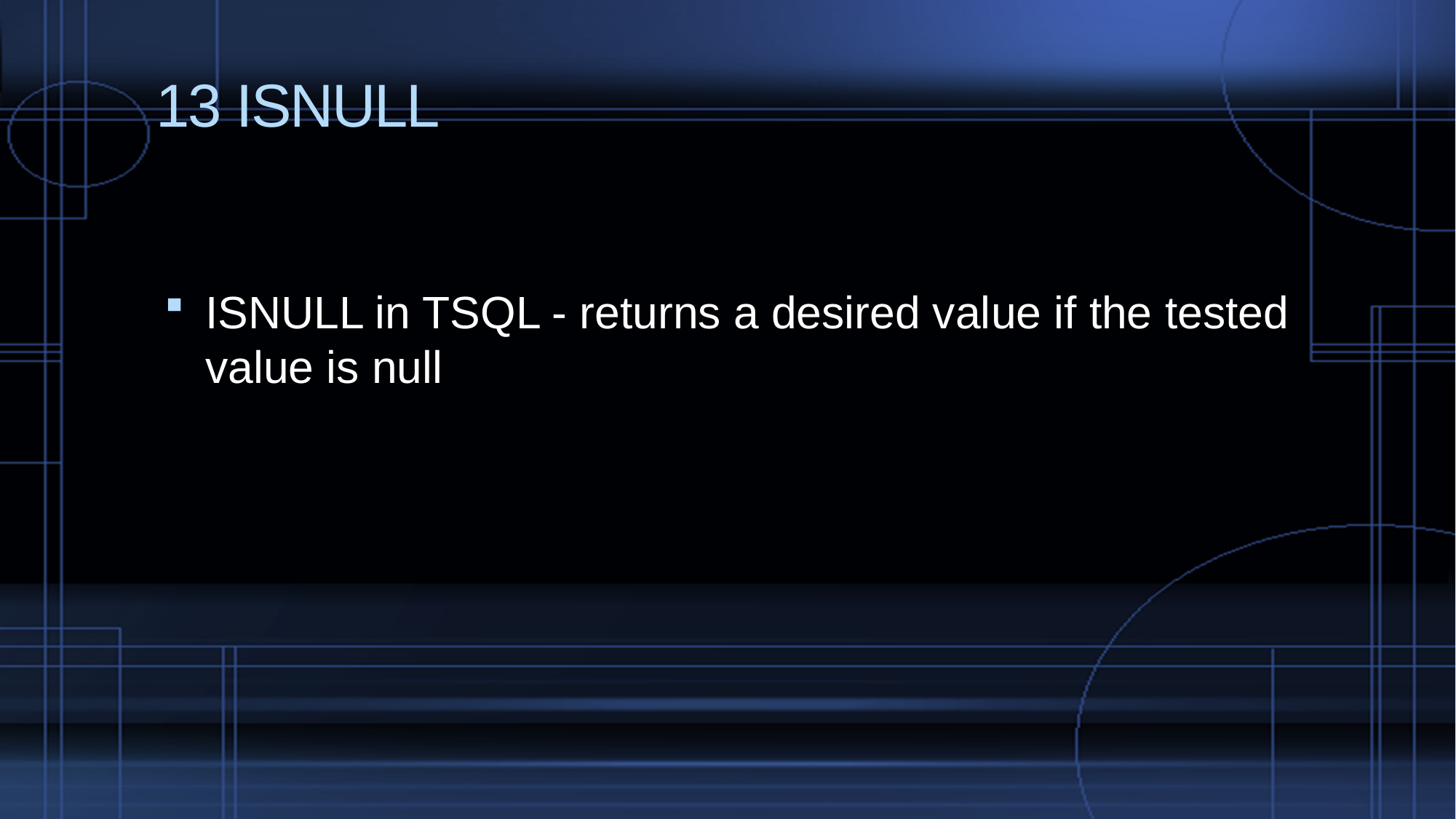

# 13 ISNULL

ISNULL in TSQL - returns a desired value if the tested value is null